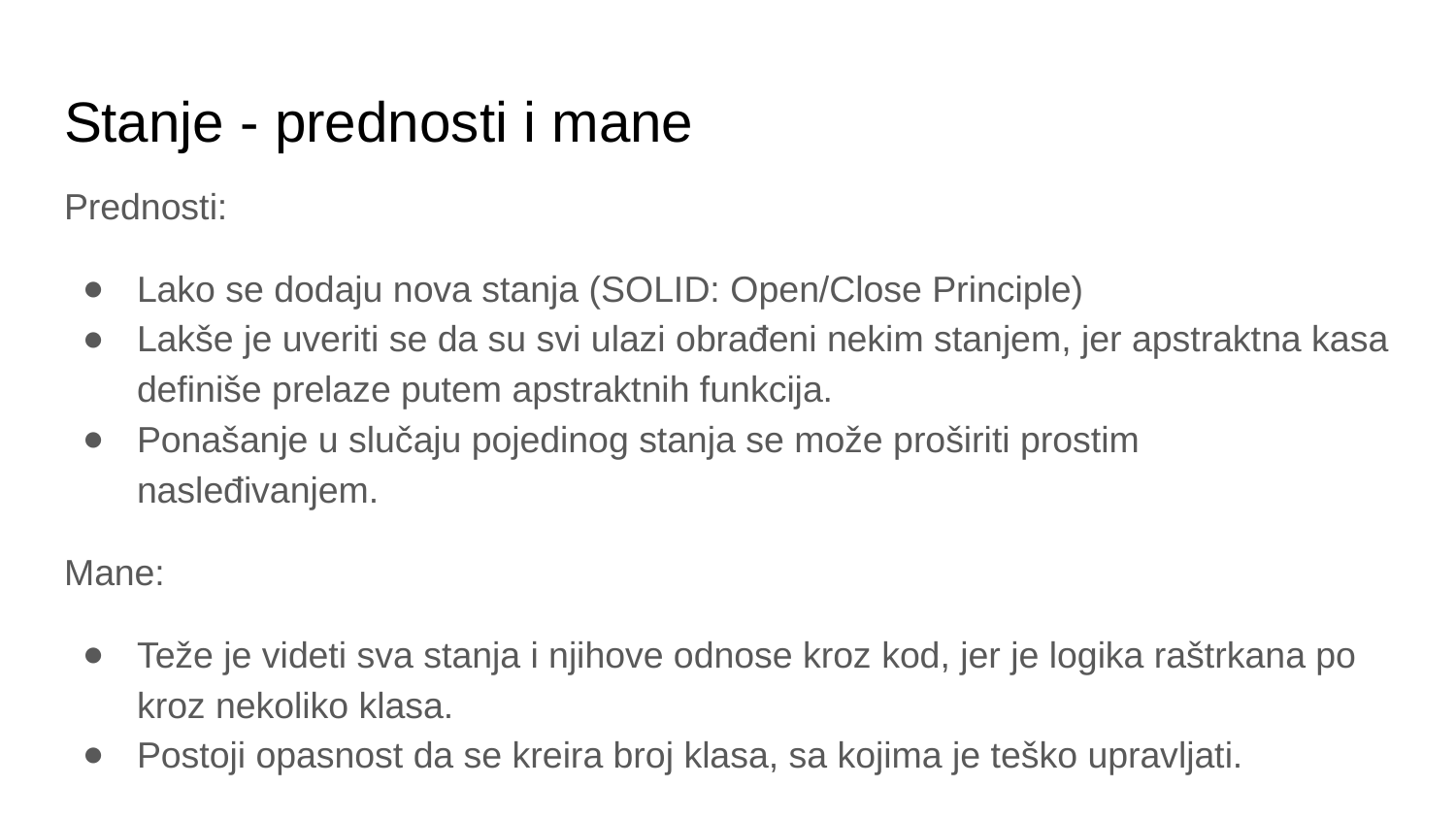

# Stanje - prednosti i mane
Prednosti:
Lako se dodaju nova stanja (SOLID: Open/Close Principle)
Lakše je uveriti se da su svi ulazi obrađeni nekim stanjem, jer apstraktna kasa definiše prelaze putem apstraktnih funkcija.
Ponašanje u slučaju pojedinog stanja se može proširiti prostim nasleđivanjem.
Mane:
Teže je videti sva stanja i njihove odnose kroz kod, jer je logika raštrkana po kroz nekoliko klasa.
Postoji opasnost da se kreira broj klasa, sa kojima je teško upravljati.